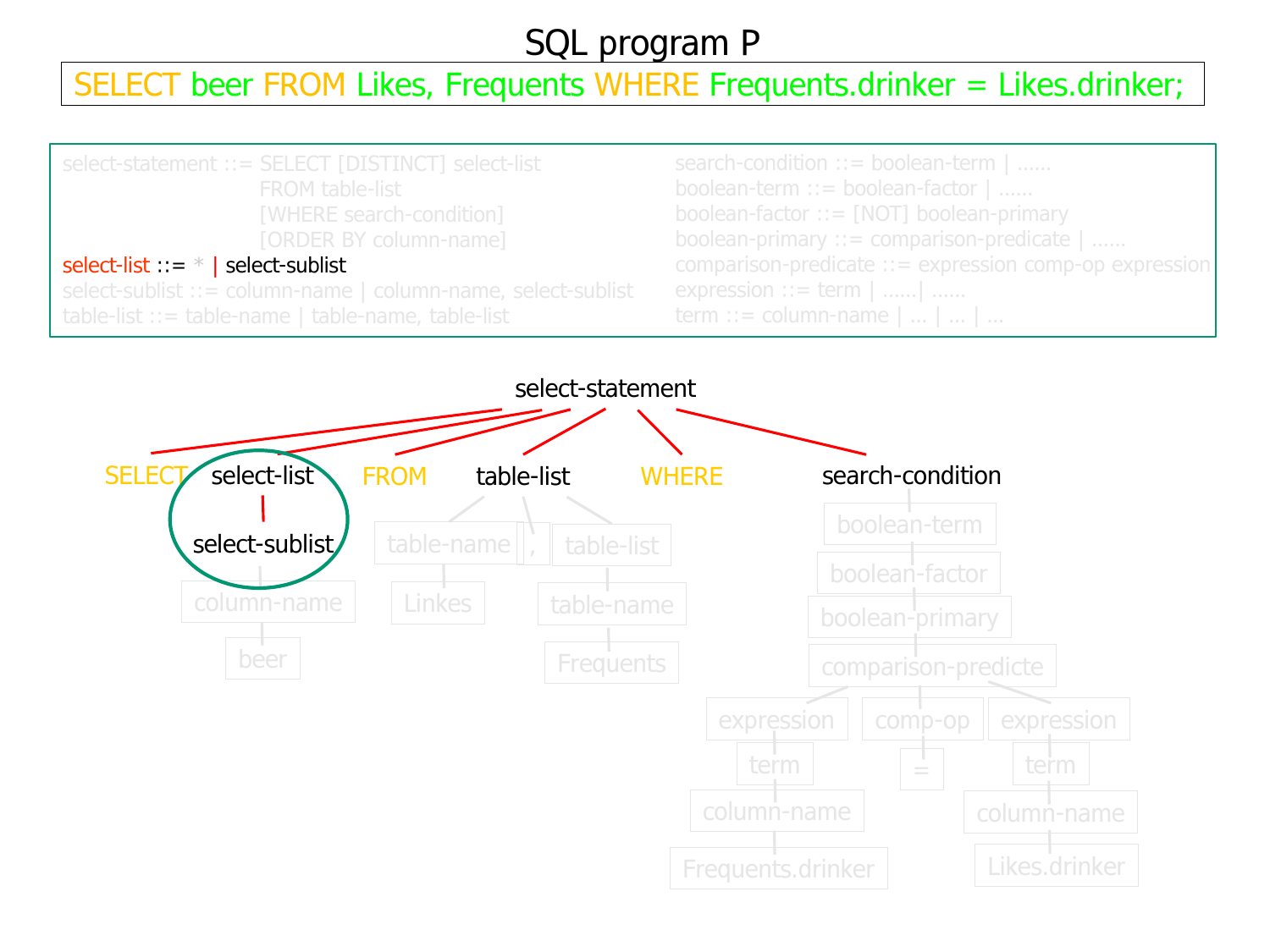

SQL program P
SELECT beer FROM Likes, Frequents WHERE Frequents.drinker = Likes.drinker;

search-condition ::= boolean-term | ……
boolean-term ::= boolean-factor | ……
boolean-factor ::= [NOT] boolean-primary
boolean-primary ::= comparison-predicate | ……
comparison-predicate ::= expression comp-op expression
expression ::= term | ……| ……
term ::= column-name | … | … | …
select-statement ::= SELECT [DISTINCT] select-list
                              FROM table-list
                              [WHERE search-condition]
                              [ORDER BY column-name]
select-list ::= * | select-sublist
select-sublist ::= column-name | column-name, select-sublist
table-list ::= table-name | table-name, table-list
select-statement

SELECT
select-list
search-condition
FROM
table-list
WHERE
boolean-term
select-sublist
table-name
,
table-list
boolean-factor
column-name
Linkes
table-name
boolean-primary
beer
Frequents
comparison-predicte
expression
comp-op
expression
term
term
=
column-name
column-name
Likes.drinker
Frequents.drinker